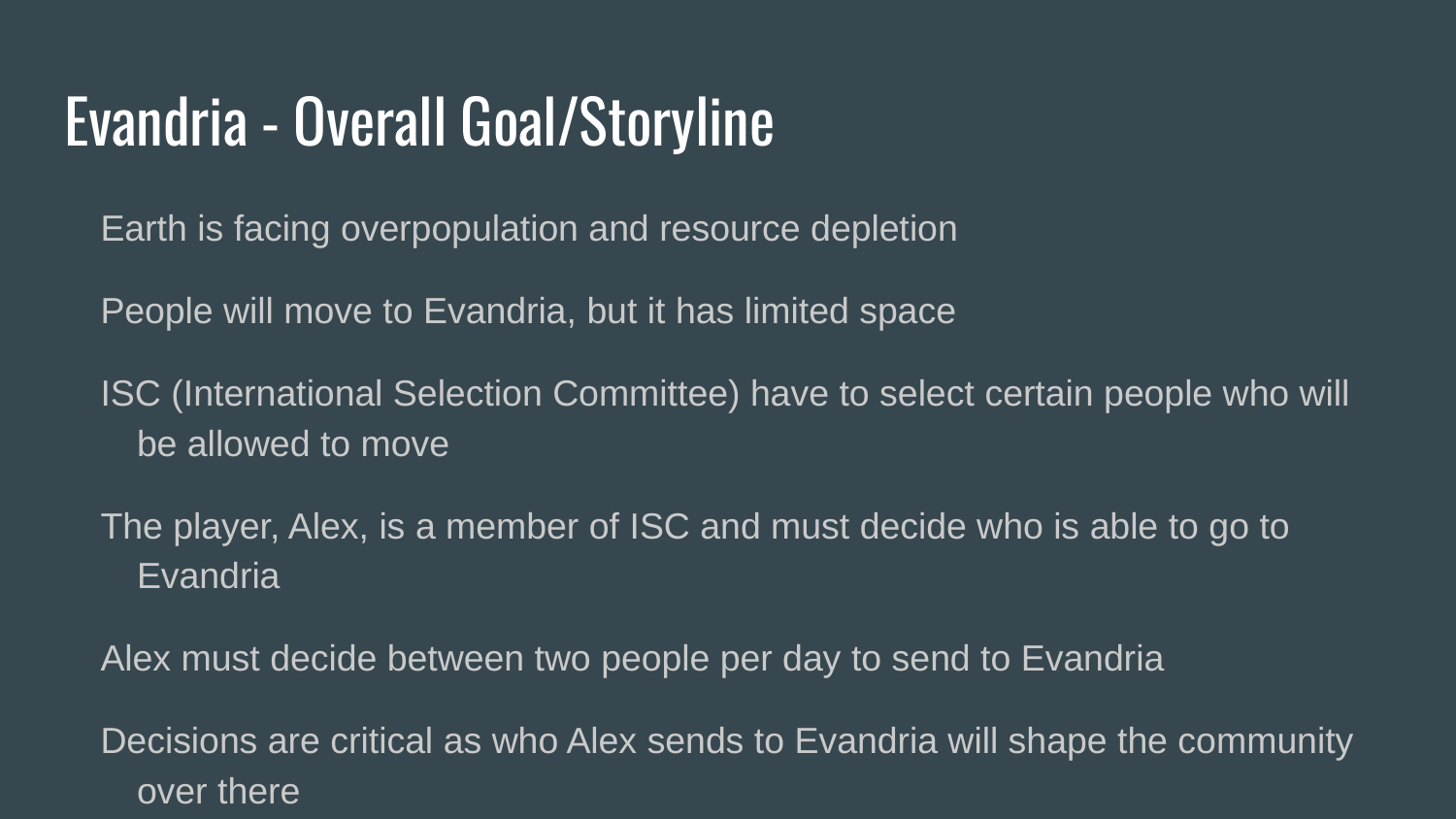

# Evandria - Overall Goal/Storyline
Earth is facing overpopulation and resource depletion
People will move to Evandria, but it has limited space
ISC (International Selection Committee) have to select certain people who will be allowed to move
The player, Alex, is a member of ISC and must decide who is able to go to Evandria
Alex must decide between two people per day to send to Evandria
Decisions are critical as who Alex sends to Evandria will shape the community over there
Goal is to keep the “life” of Evandria above a certain threshold (based on Alex’s decision making)